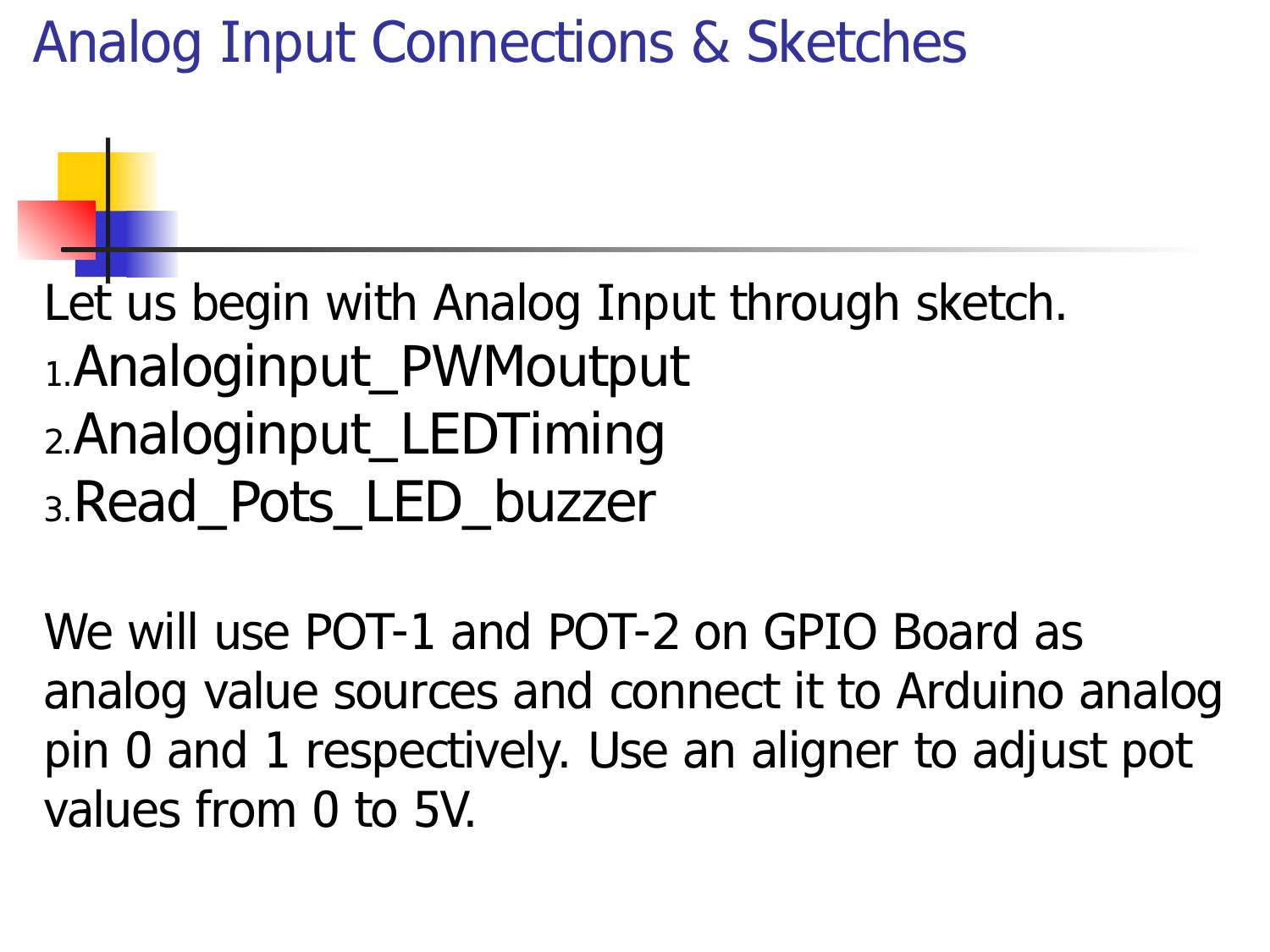

Analog Input Connections & Sketches

Let us begin with Analog Input through sketch.
Analoginput_PWMoutput
Analoginput_LEDTiming
Read_Pots_LED_buzzer

We will use POT-1 and POT-2 on GPIO Board as analog value sources and connect it to Arduino analog pin 0 and 1 respectively. Use an aligner to adjust pot values from 0 to 5V.